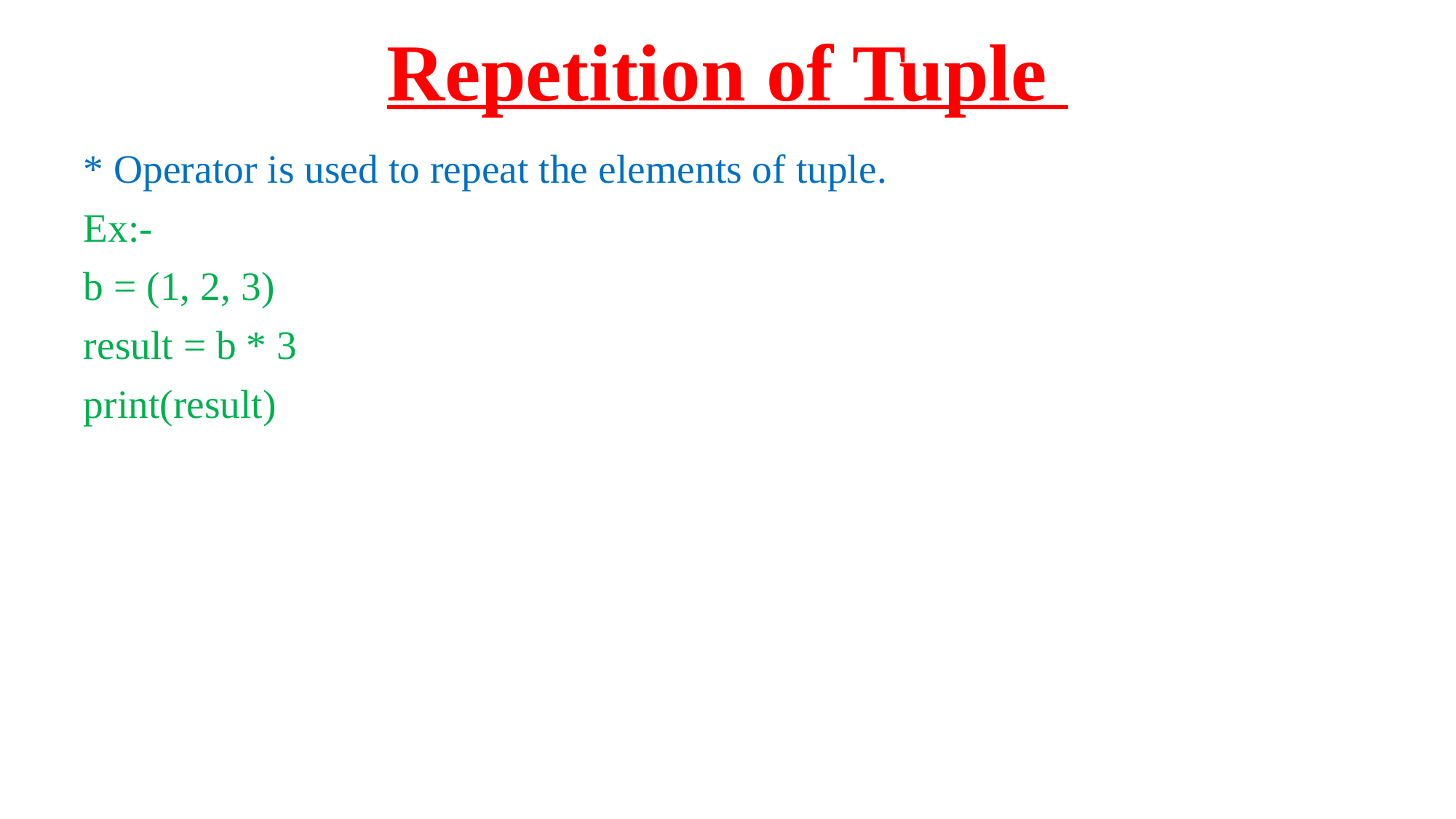

# Repetition of Tuple
* Operator is used to repeat the elements of tuple.
Ex:-
b = (1, 2, 3)
result = b * 3
print(result)